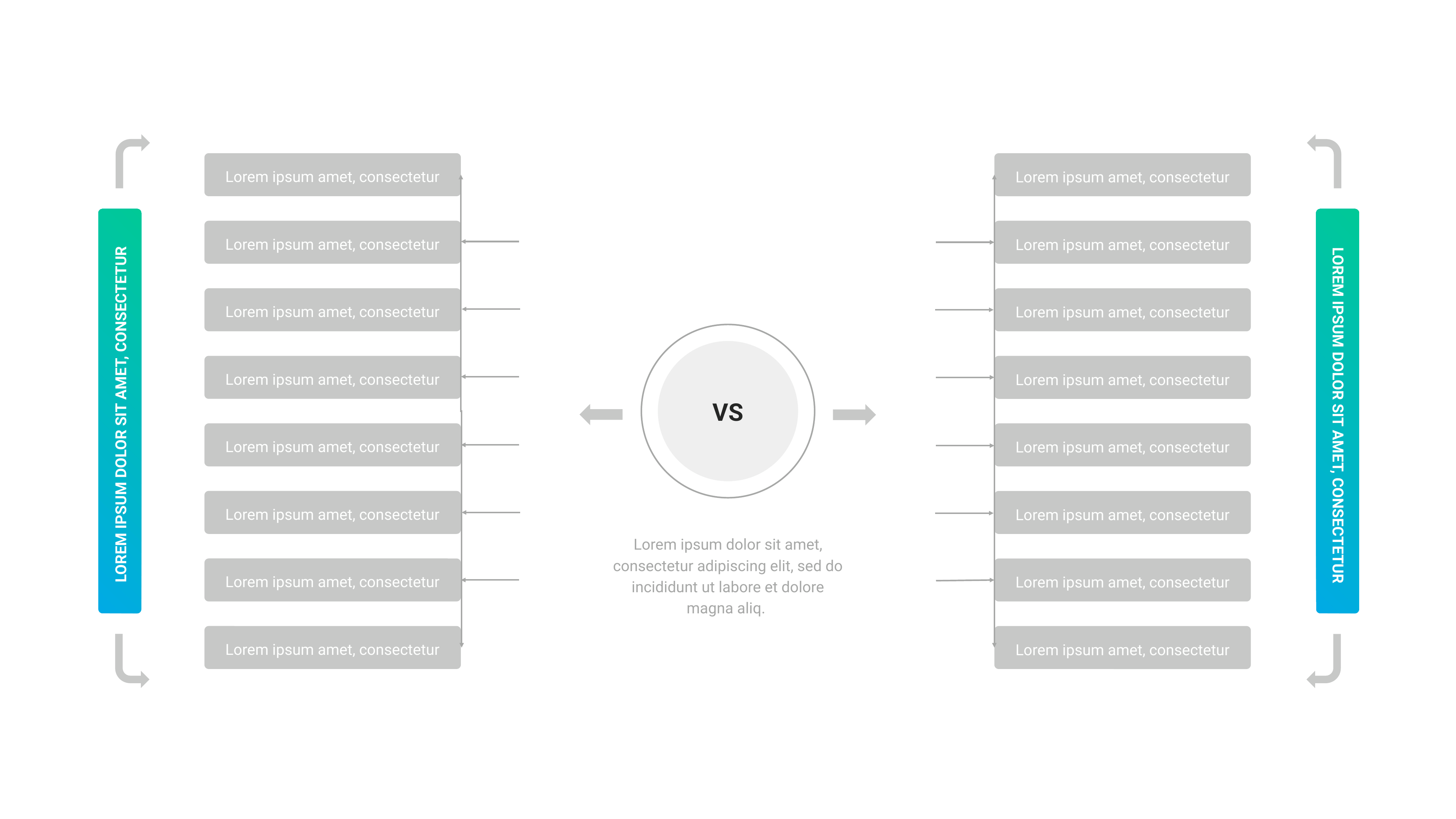

Lorem ipsum amet, consectetur

Lorem ipsum amet, consectetur

Lorem ipsum amet, consectetur

Lorem ipsum amet, consectetur

Lorem ipsum amet, consectetur

Lorem ipsum amet, consectetur

Lorem ipsum amet, consectetur

Lorem ipsum amet, consectetur

Lorem ipsum amet, consectetur

Lorem ipsum amet, consectetur

Lorem ipsum amet, consectetur

Lorem ipsum amet, consectetur

VS
LOREM IPSUM DOLOR SIT AMET, CONSECTETUR
LOREM IPSUM DOLOR SIT AMET, CONSECTETUR

Lorem ipsum amet, consectetur

Lorem ipsum amet, consectetur
Lorem ipsum dolor sit amet, consectetur adipiscing elit, sed do incididunt ut labore et dolore magna aliq.

Lorem ipsum amet, consectetur

Lorem ipsum amet, consectetur